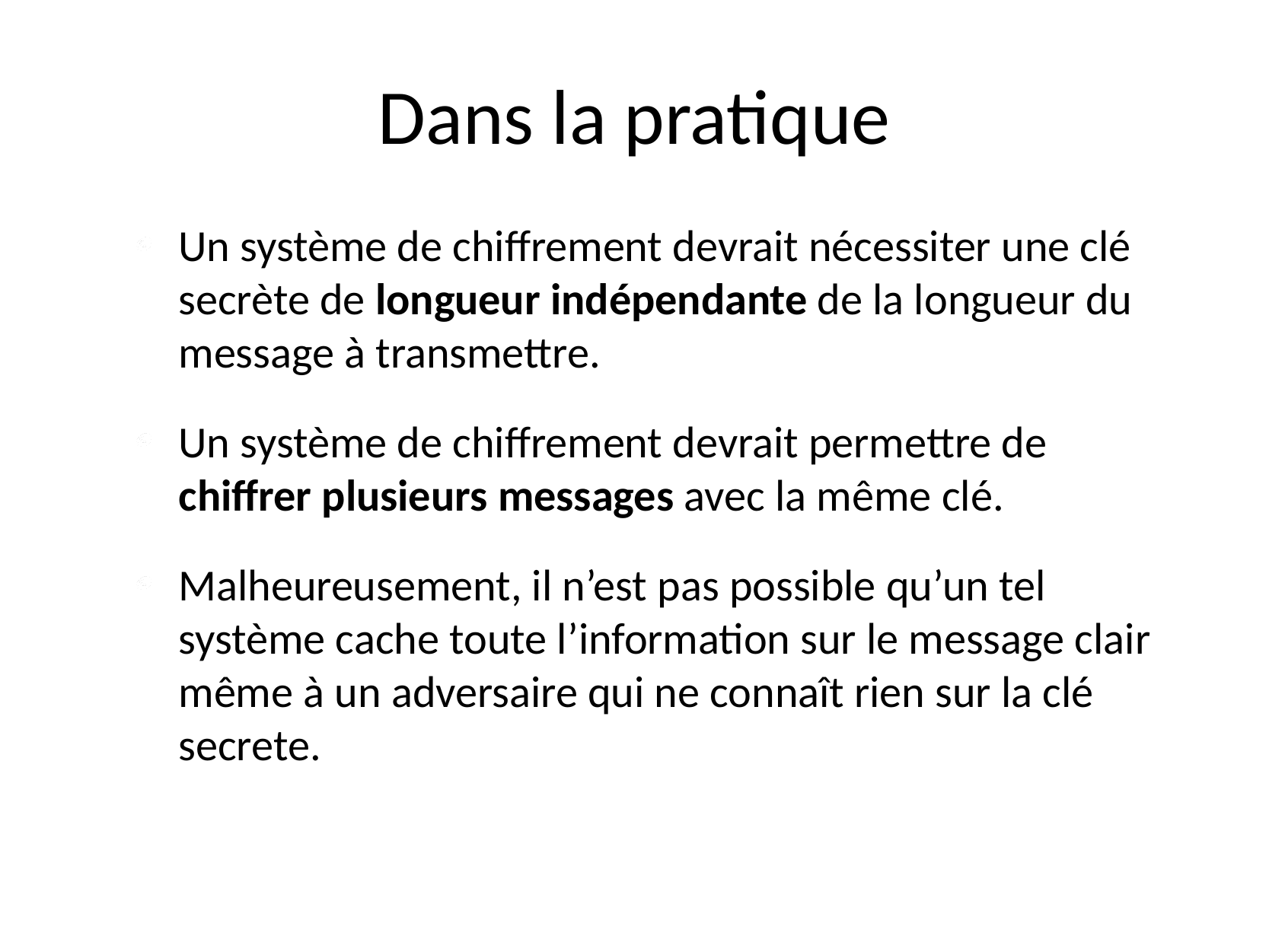

# Dans la pratique
Un système de chiffrement devrait nécessiter une clé secrète de longueur indépendante de la longueur du message à transmettre.
Un système de chiffrement devrait permettre de chiffrer plusieurs messages avec la même clé.
Malheureusement, il n’est pas possible qu’un tel système cache toute l’information sur le message clair même à un adversaire qui ne connaît rien sur la clé secrete.